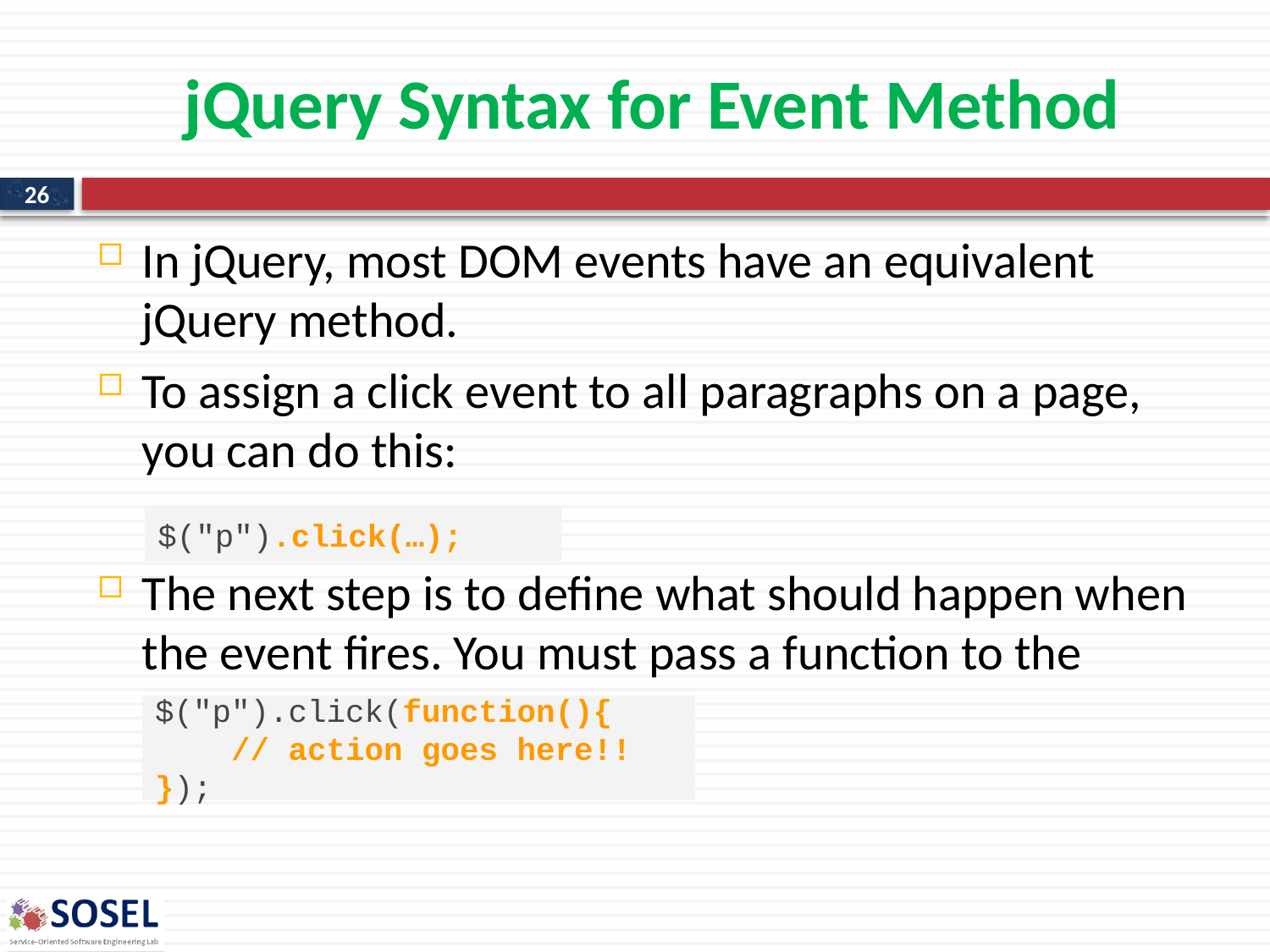

# jQuery Syntax for Event Method
26
In jQuery, most DOM events have an equivalent jQuery method.
To assign a click event to all paragraphs on a page, you can do this:

The next step is to define what should happen when the event fires. You must pass a function to the event:
$("p").click(…);
$("p").click(function(){
    // action goes here!!
});